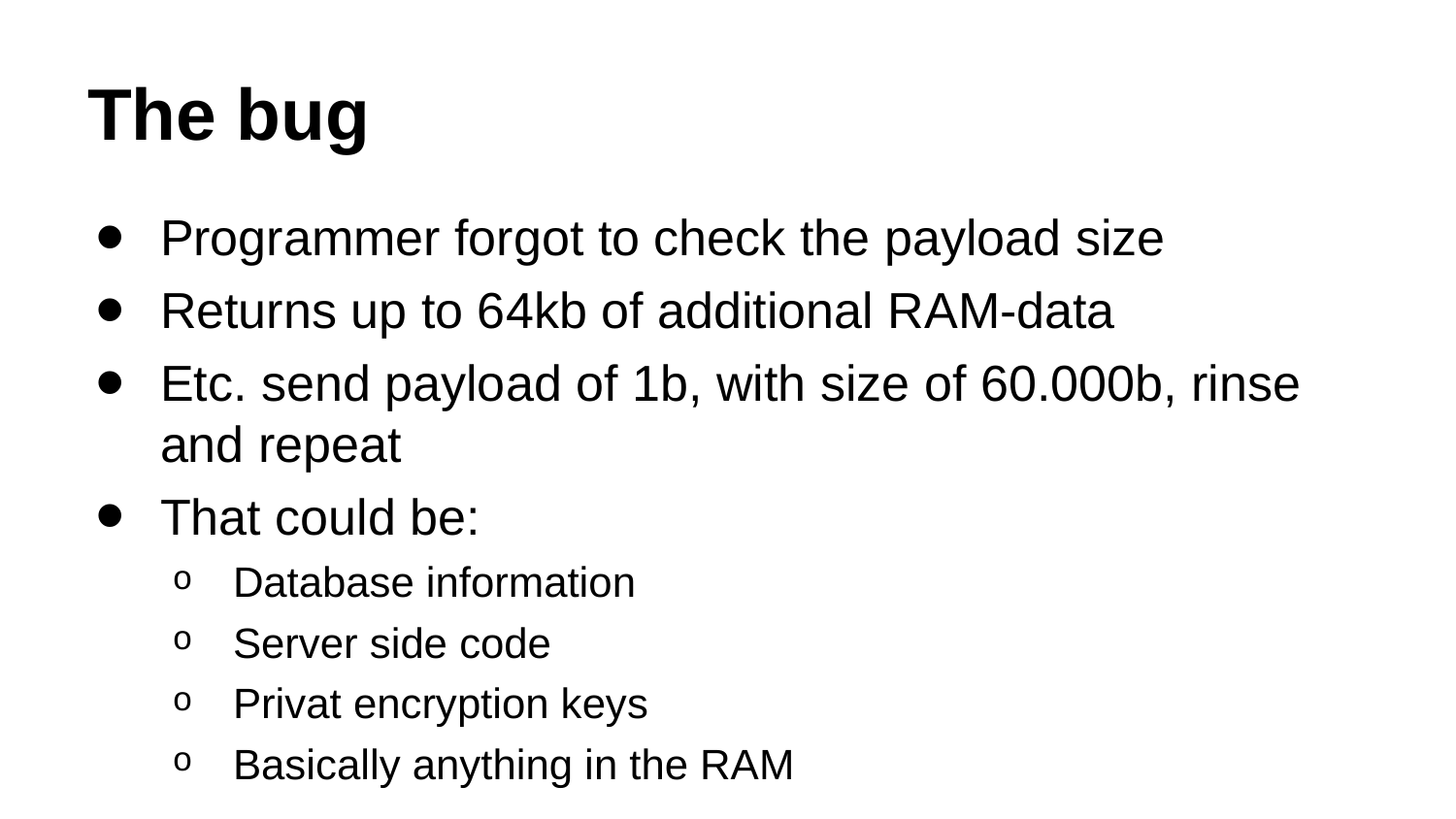

# The bug
Programmer forgot to check the payload size
Returns up to 64kb of additional RAM-data
Etc. send payload of 1b, with size of 60.000b, rinse and repeat
That could be:
Database information
Server side code
Privat encryption keys
Basically anything in the RAM